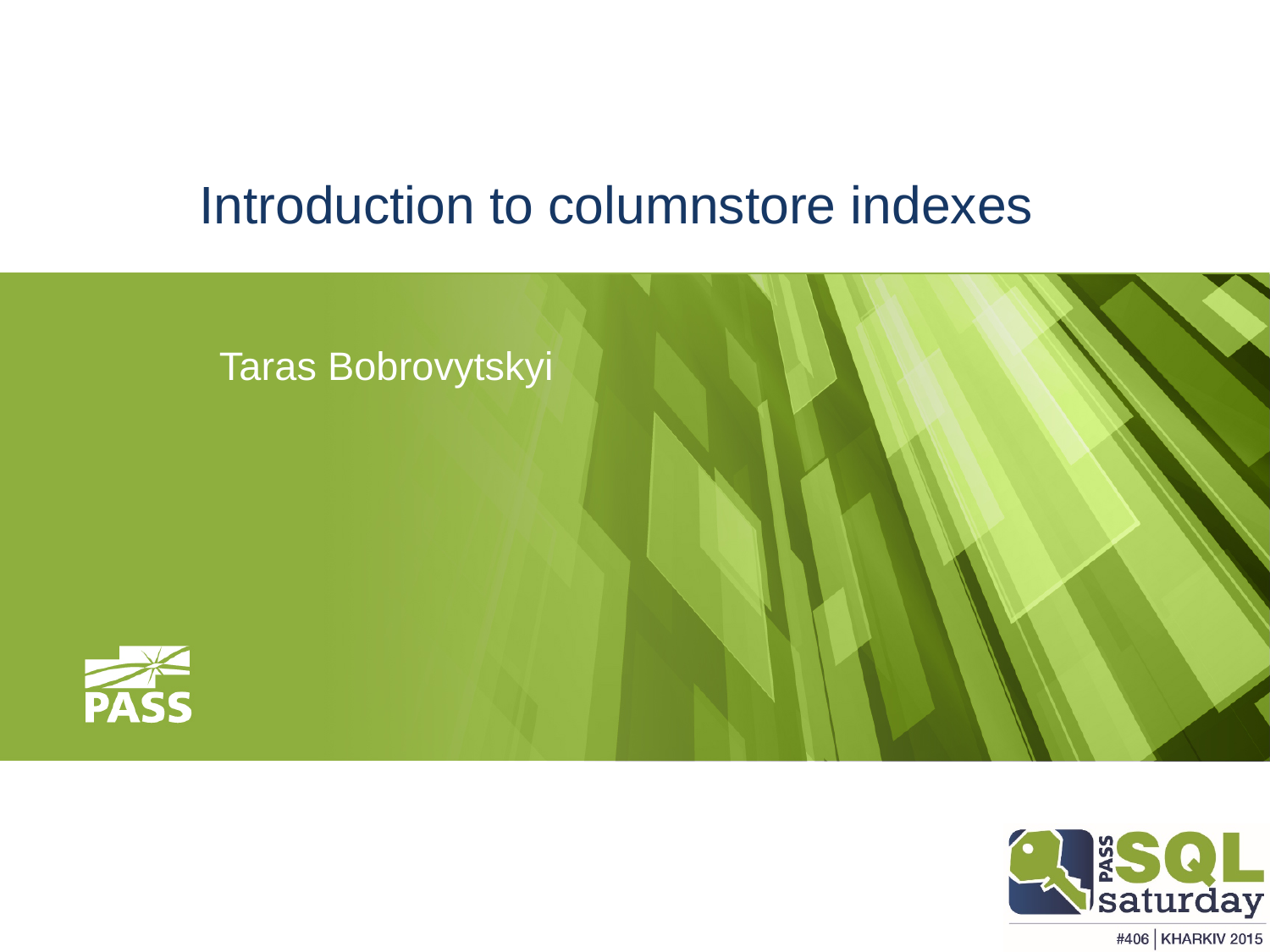

# Introduction to columnstore indexes
Taras Bobrovytskyi